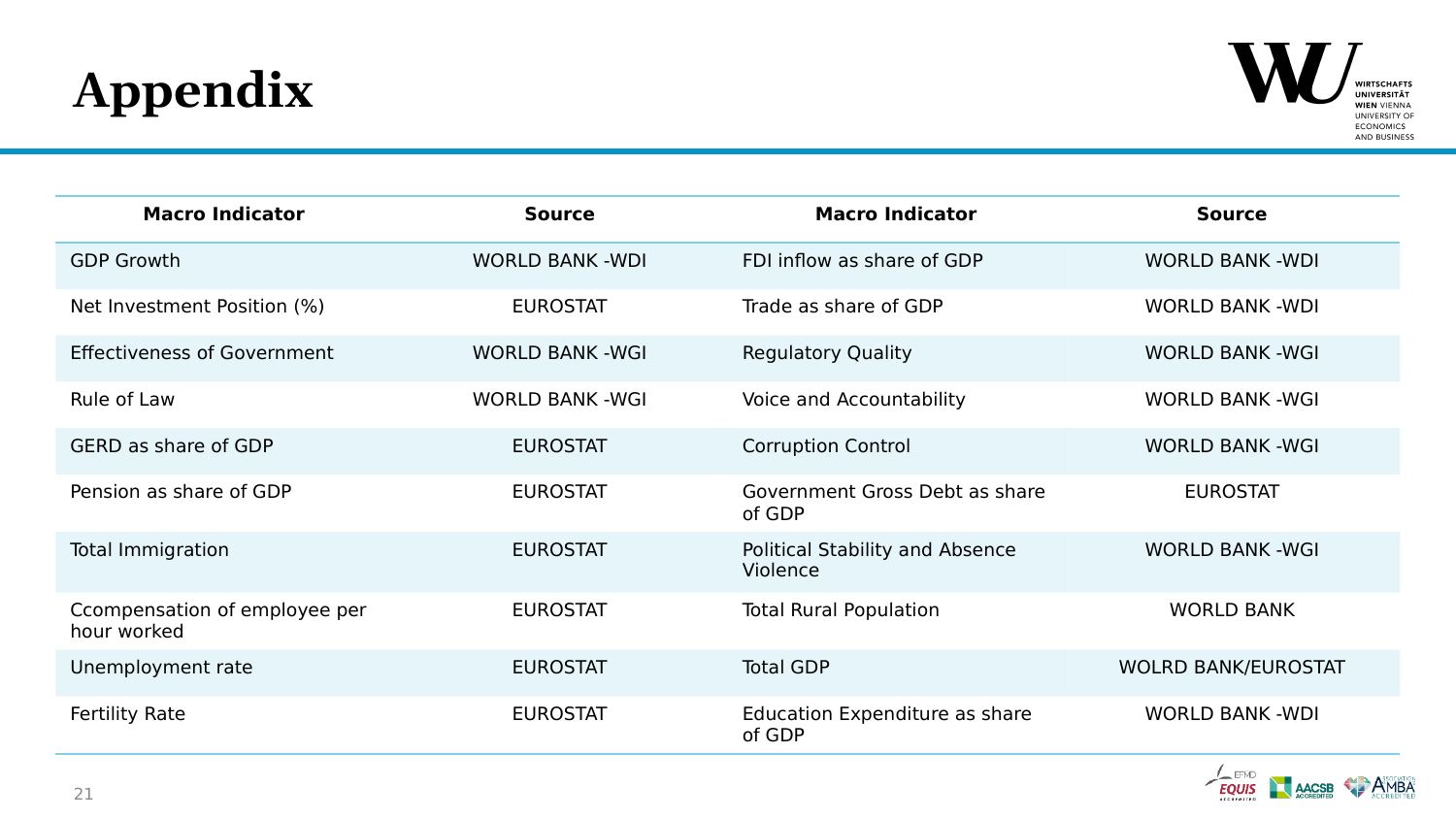

# Appendix
| Macro Indicator | Source | Macro Indicator | Source |
| --- | --- | --- | --- |
| GDP Growth | WORLD BANK -WDI | FDI inflow as share of GDP | WORLD BANK -WDI |
| Net Investment Position (%) | EUROSTAT | Trade as share of GDP | WORLD BANK -WDI |
| Effectiveness of Government | WORLD BANK -WGI | Regulatory Quality | WORLD BANK -WGI |
| Rule of Law | WORLD BANK -WGI | Voice and Accountability | WORLD BANK -WGI |
| GERD as share of GDP | EUROSTAT | Corruption Control | WORLD BANK -WGI |
| Pension as share of GDP | EUROSTAT | Government Gross Debt as share of GDP | EUROSTAT |
| Total Immigration | EUROSTAT | Political Stability and Absence Violence | WORLD BANK -WGI |
| Ccompensation of employee per hour worked | EUROSTAT | Total Rural Population | WORLD BANK |
| Unemployment rate | EUROSTAT | Total GDP | WOLRD BANK/EUROSTAT |
| Fertility Rate | EUROSTAT | Education Expenditure as share of GDP | WORLD BANK -WDI |
21